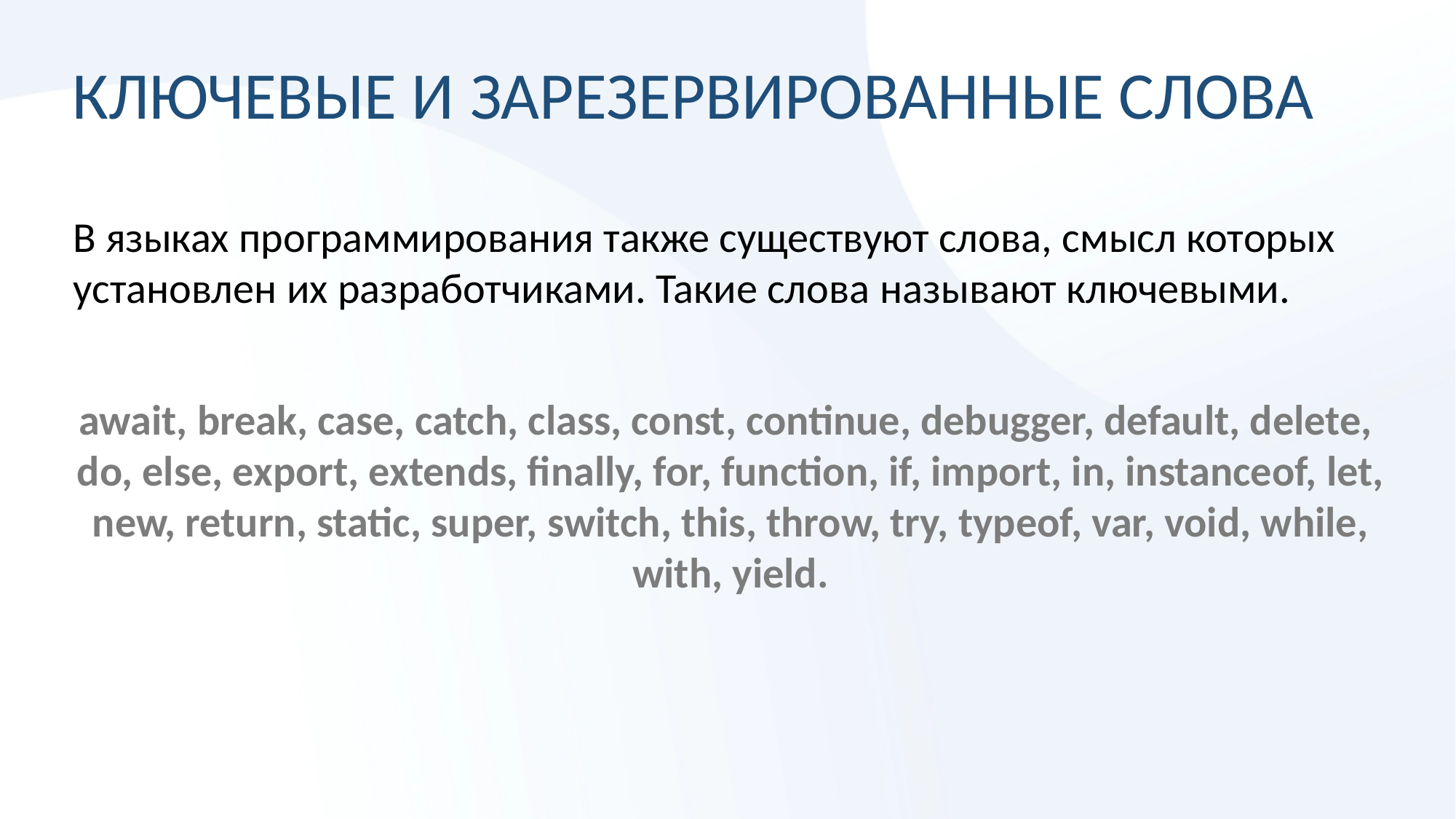

# КЛЮЧЕВЫЕ И ЗАРЕЗЕРВИРОВАННЫЕ СЛОВА
В языках программирования также существуют слова, смысл которых установлен их разработчиками. Такие слова называют ключевыми.

await, break, case, catch, class, const, continue, debugger, default, delete, do, else, export, extends, finally, for, function, if, import, in, instanceof, let, new, return, static, super, switch, this, throw, try, typeof, var, void, while, with, yield.